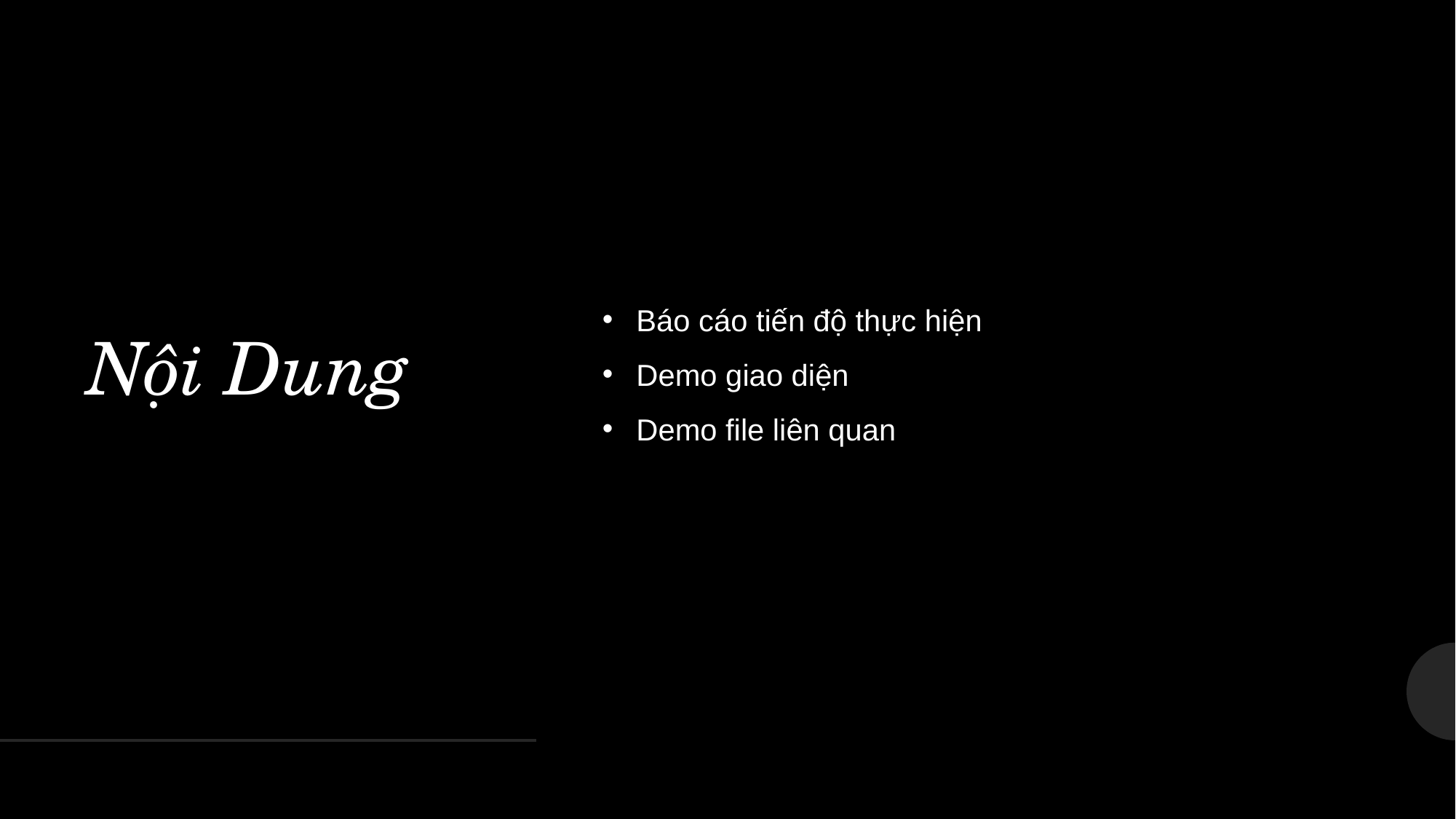

# Nội Dung
Báo cáo tiến độ thực hiện
Demo giao diện
Demo file liên quan